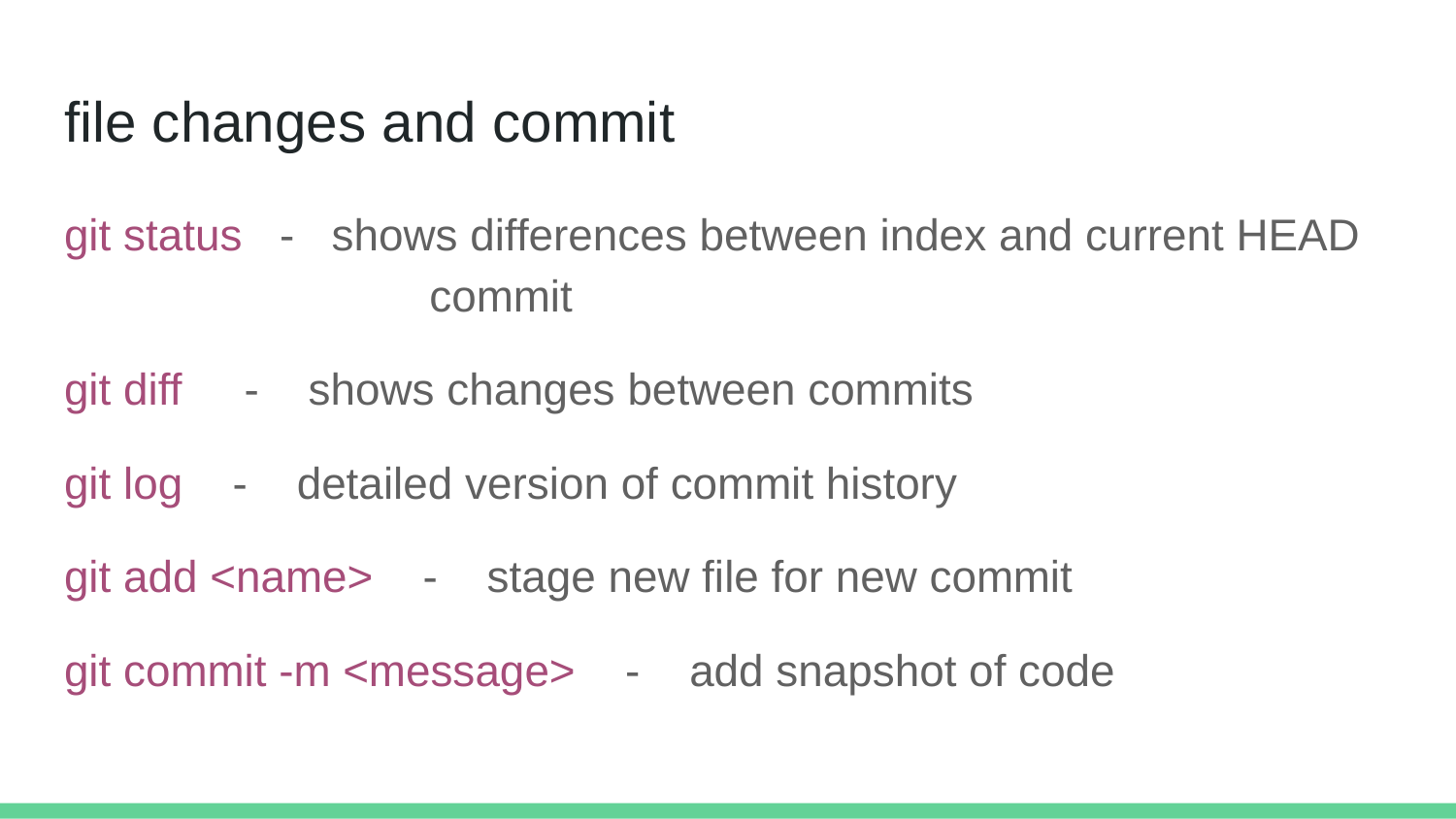

# file changes and commit
git status   -   shows differences between index and current HEAD 			      commit
git diff     -    shows changes between commits
git log    -    detailed version of commit history
git add <name>    -    stage new file for new commit
git commit -m <message>    -    add snapshot of code